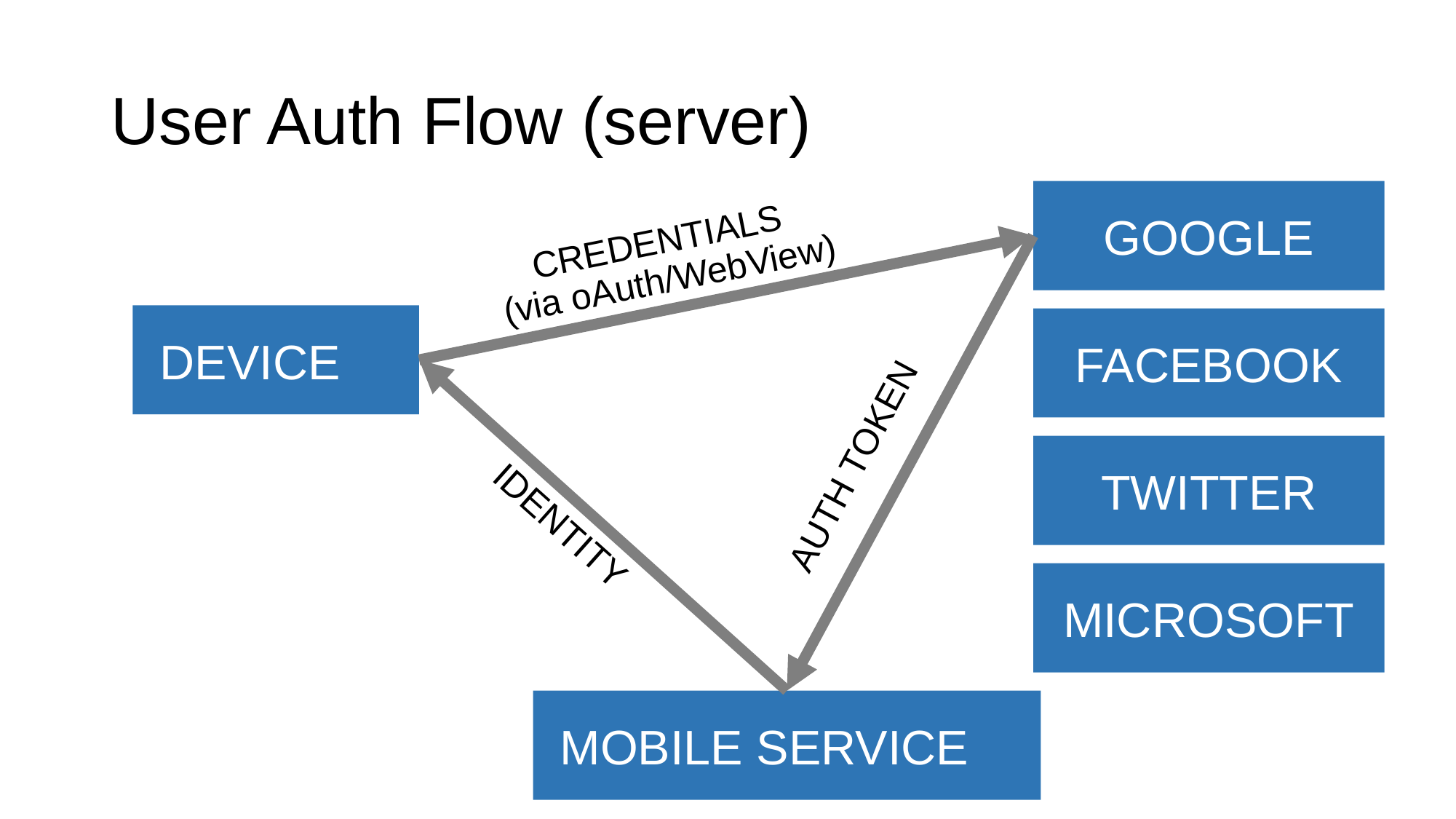

# User Auth Flow (server)
GOOGLE
CREDENTIALS
(via oAuth/WebView)
AUTH TOKEN
  DEVICE
FACEBOOK
IDENTITY
TWITTER
MICROSOFT
  MOBILE SERVICE